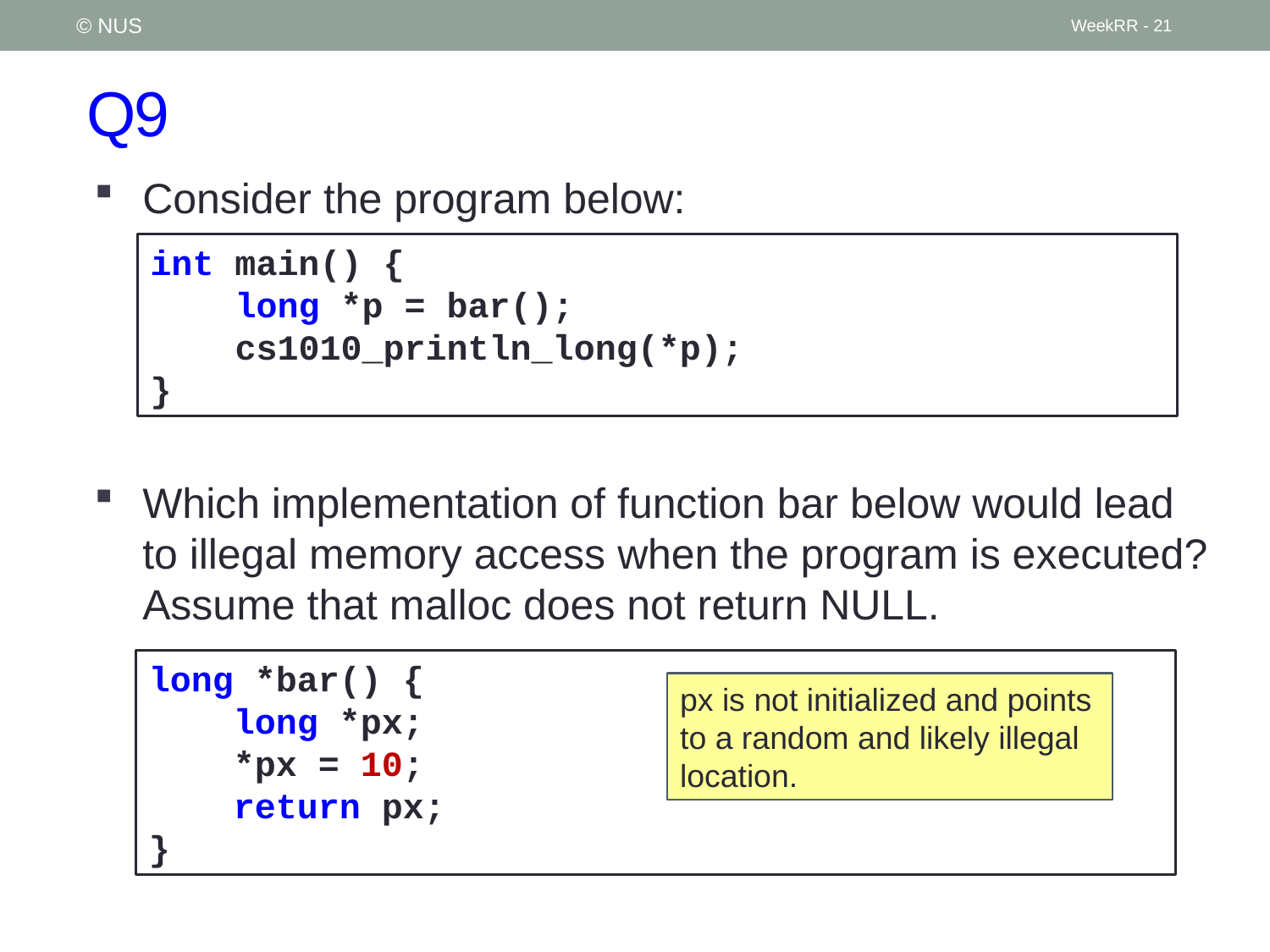

© NUS
WeekRR - 21
# Q9
Consider the program below:

Which implementation of function bar below would lead to illegal memory access when the program is executed? Assume that malloc does not return NULL.
int main() {
    long *p = bar();
    cs1010_println_long(*p);
}
long *bar() {
    long *px;
    *px = 10;
    return px;
}
px is not initialized and points to a random and likely illegal location.